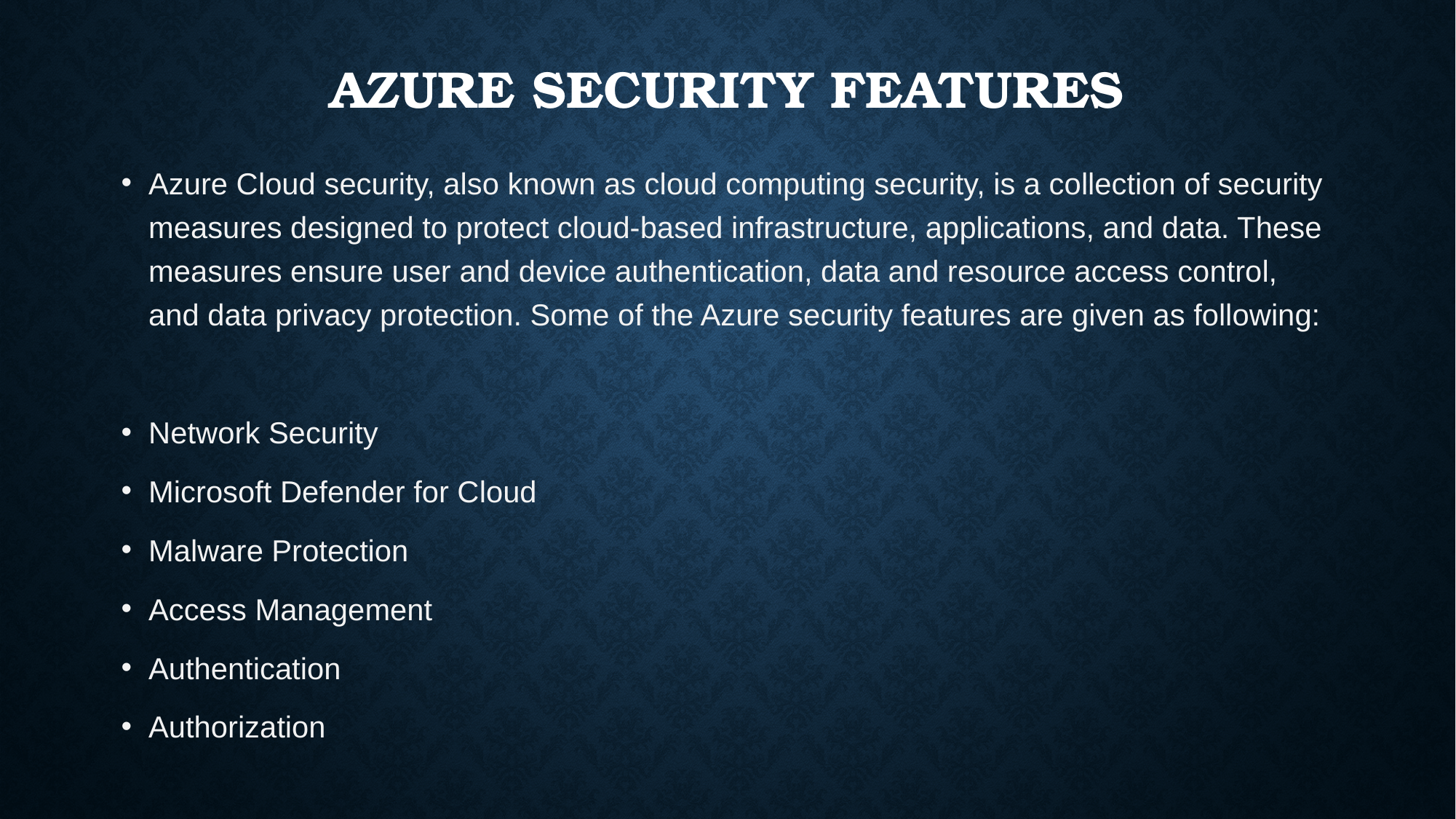

# Azure security features
Azure Cloud security, also known as cloud computing security, is a collection of security measures designed to protect cloud-based infrastructure, applications, and data. These measures ensure user and device authentication, data and resource access control, and data privacy protection. Some of the Azure security features are given as following:

Network Security
Microsoft Defender for Cloud
Malware Protection
Access Management
Authentication
Authorization